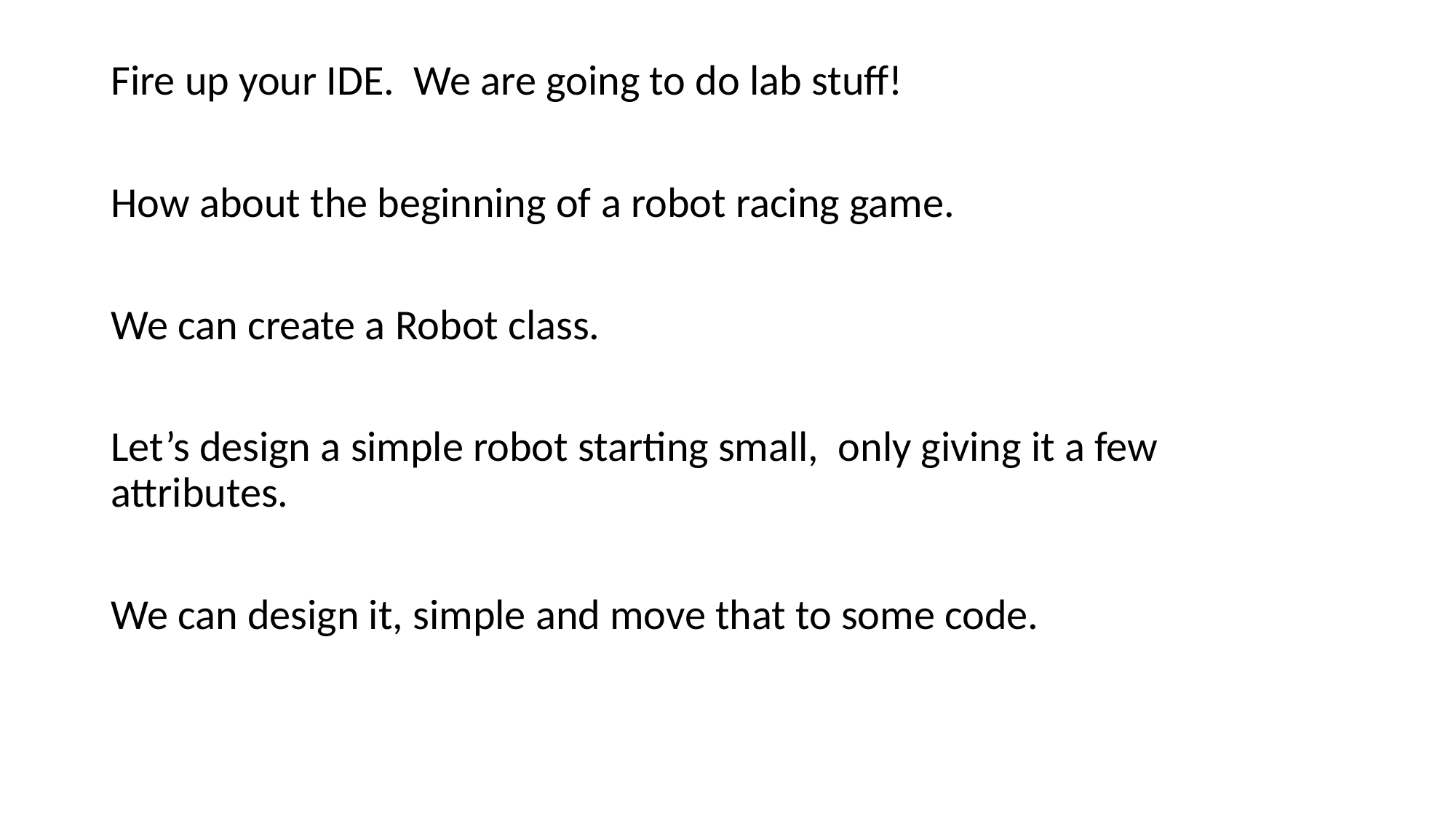

Fire up your IDE.  We are going to do lab stuff!

How about the beginning of a robot racing game.

We can create a Robot class.

Let’s design a simple robot starting small,  only giving it a few attributes.

We can design it, simple and move that to some code.